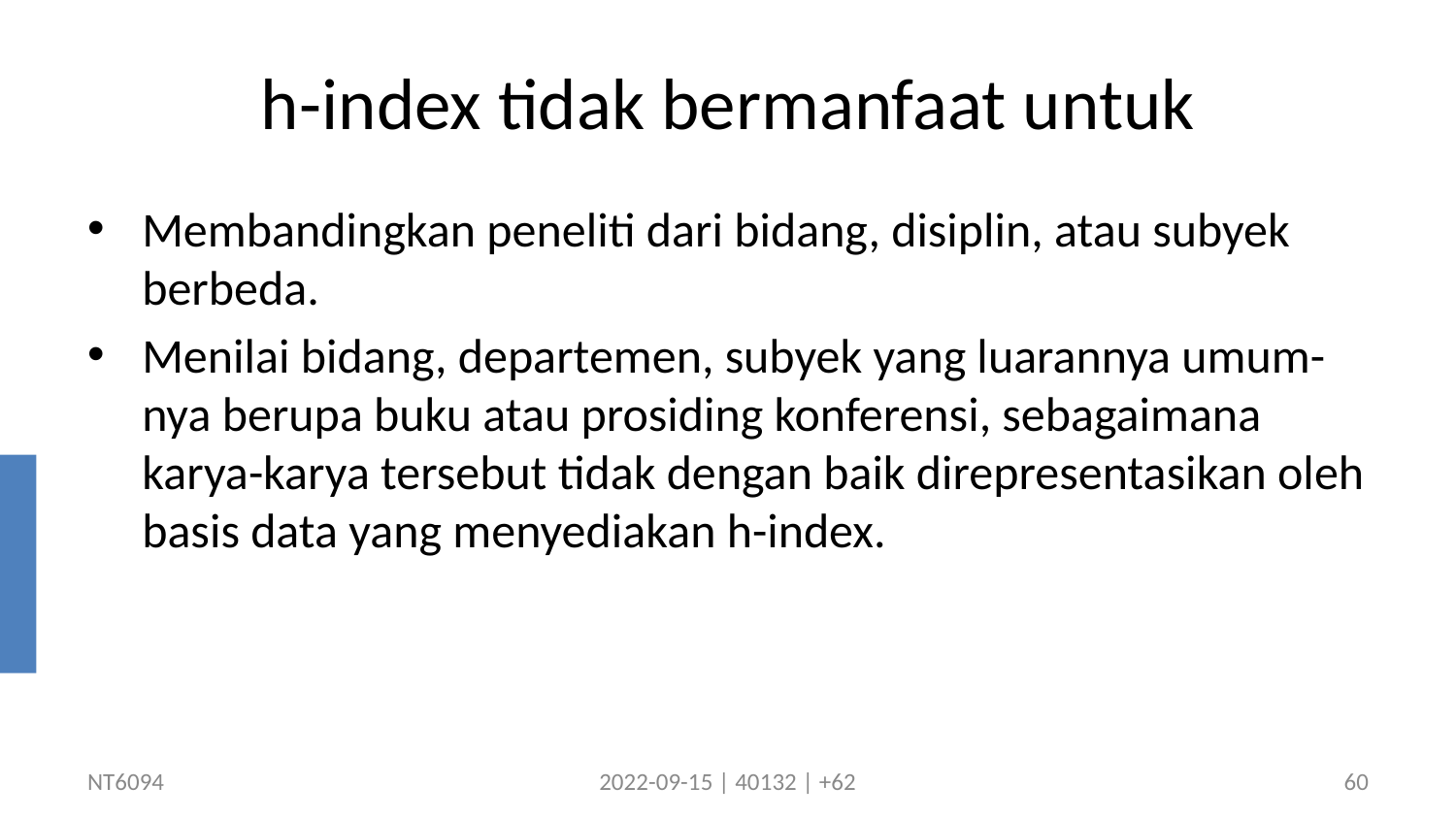

# h-index tidak bermanfaat untuk
Membandingkan peneliti dari bidang, disiplin, atau subyek berbeda.
Menilai bidang, departemen, subyek yang luarannya umum-nya berupa buku atau prosiding konferensi, sebagaimana karya-karya tersebut tidak dengan baik direpresentasikan oleh basis data yang menyediakan h-index.
NT6094
2022-09-15 | 40132 | +62
60